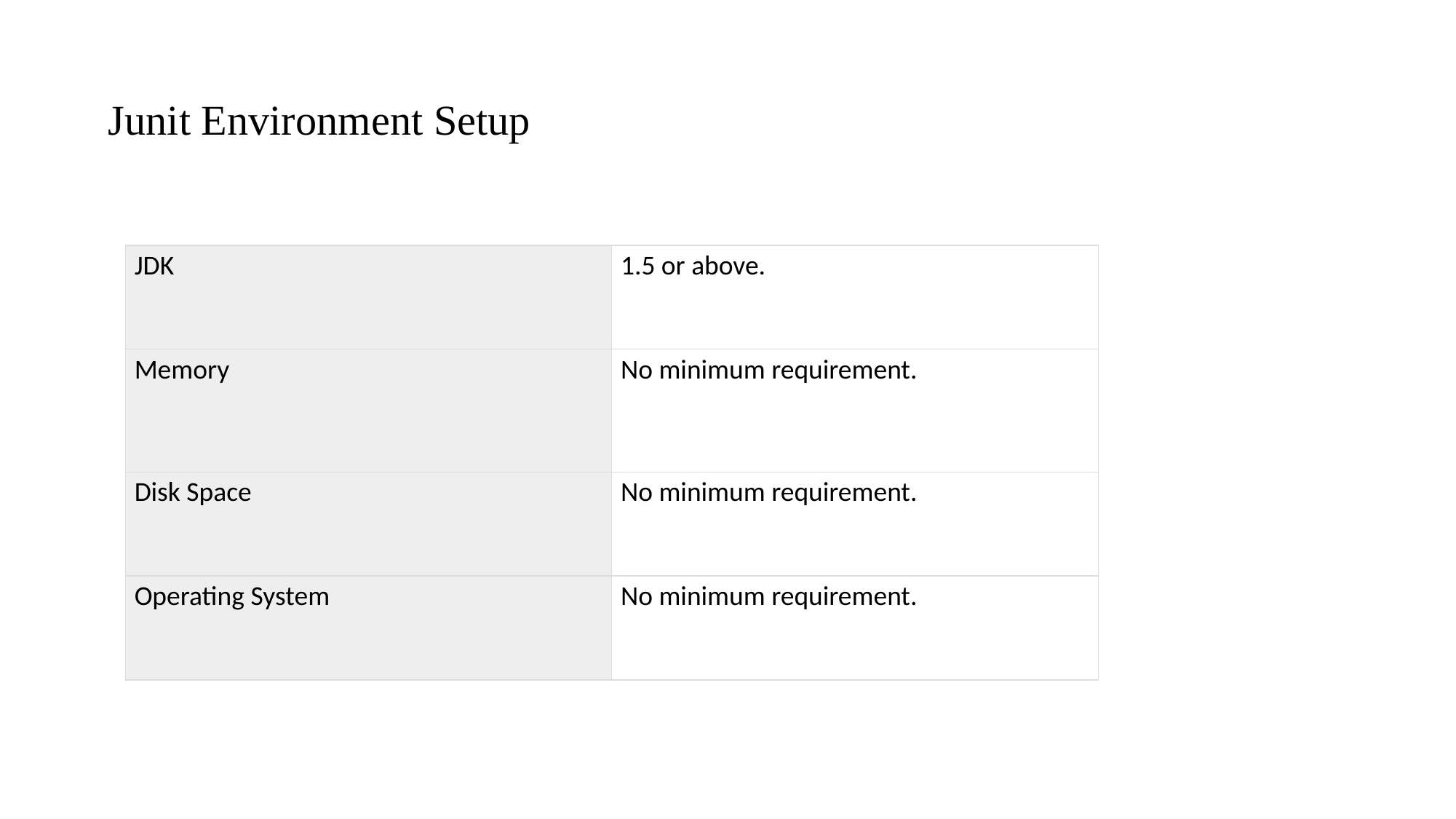

# Junit Environment Setup
| JDK | 1.5 or above. |
| --- | --- |
| Memory | No minimum requirement. |
| Disk Space | No minimum requirement. |
| Operating System | No minimum requirement. |